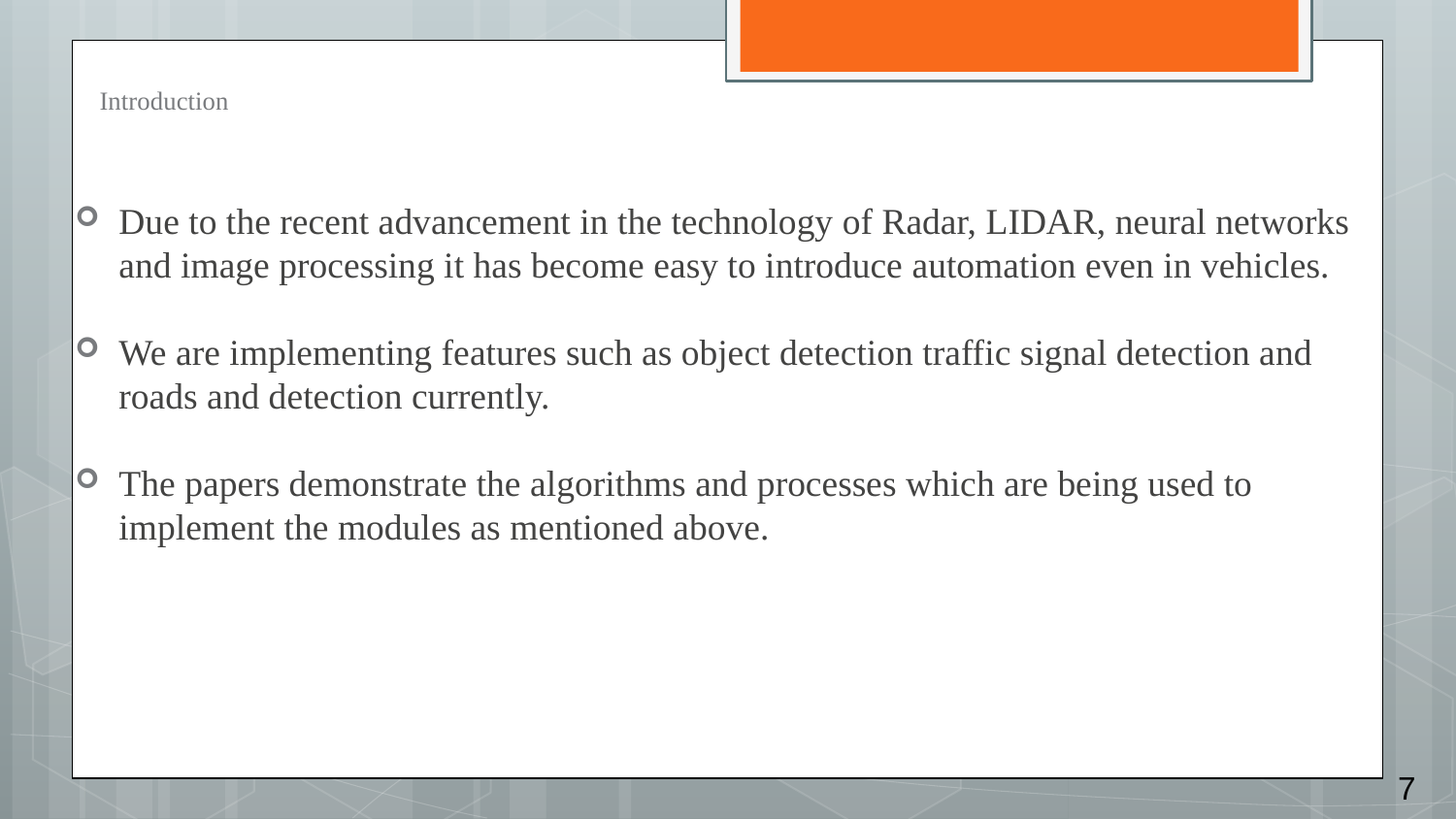

# Introduction
Due to the recent advancement in the technology of Radar, LIDAR, neural networks and image processing it has become easy to introduce automation even in vehicles.

We are implementing features such as object detection traffic signal detection and roads and detection currently.

The papers demonstrate the algorithms and processes which are being used to implement the modules as mentioned above.
7